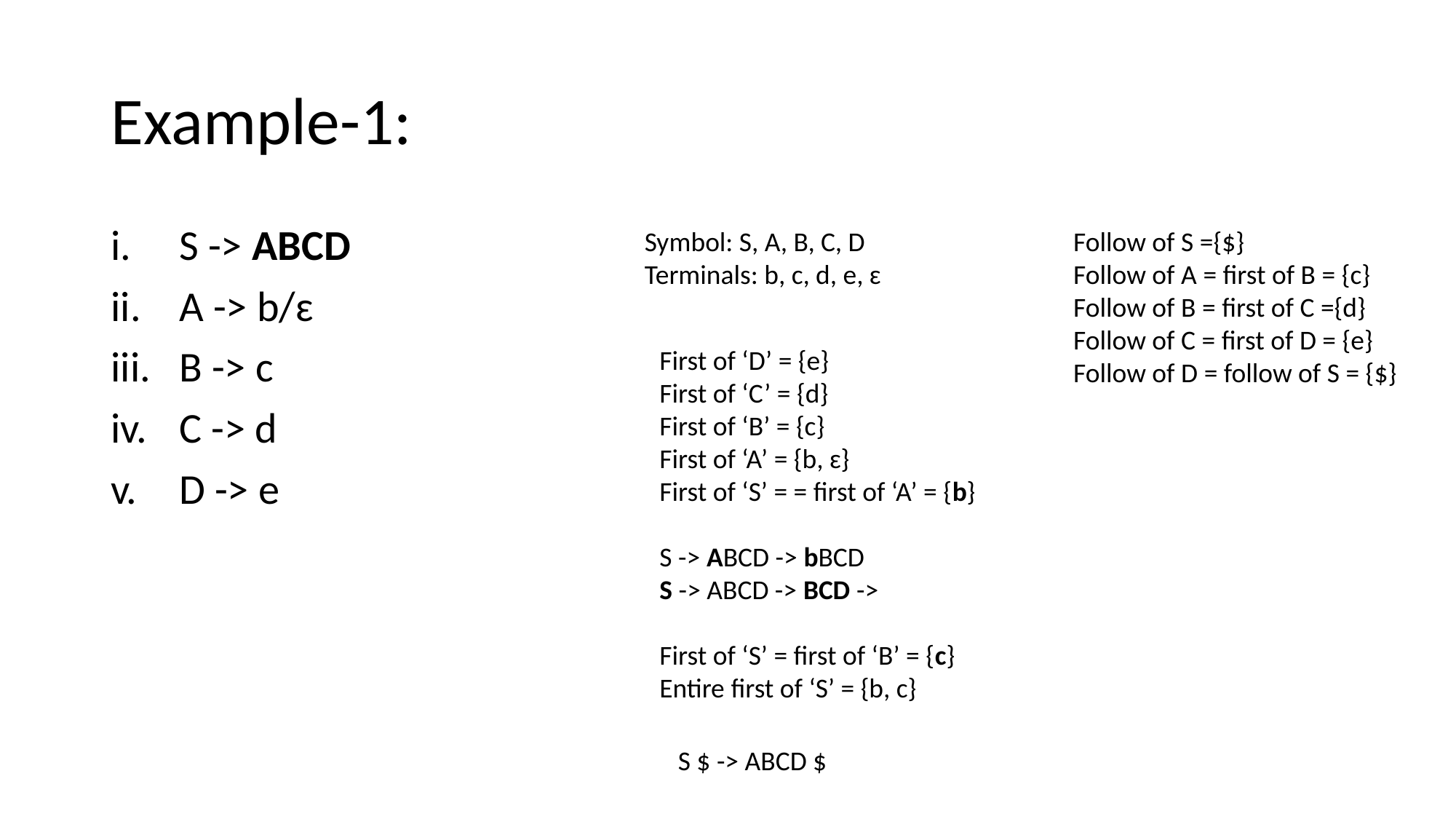

# Example-1:
S -> ABCD
A -> b/ɛ
B -> c
C -> d
D -> e
Symbol: S, A, B, C, D
Terminals: b, c, d, e, ɛ
Follow of S ={$}
Follow of A = first of B = {c}
Follow of B = first of C ={d}
Follow of C = first of D = {e}
Follow of D = follow of S = {$}
First of ‘D’ = {e}
First of ‘C’ = {d}
First of ‘B’ = {c}
First of ‘A’ = {b, ɛ}
First of ‘S’ = = first of ‘A’ = {b}

S -> ABCD -> bBCD
S -> ABCD -> BCD ->

First of ‘S’ = first of ‘B’ = {c}
Entire first of ‘S’ = {b, c}

S $ -> ABCD $